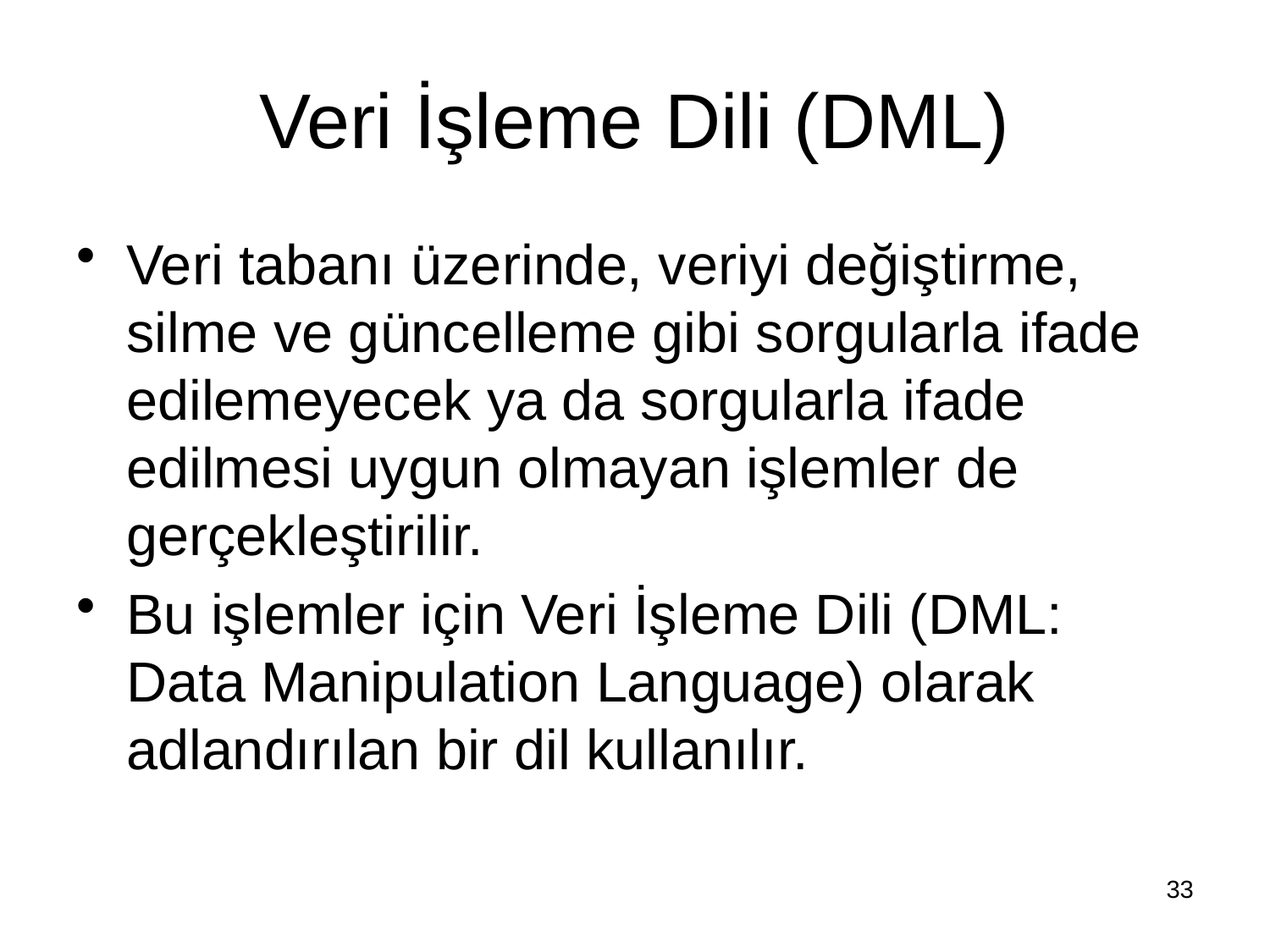

# Veri İşleme Dili (DML)
Veri tabanı üzerinde, veriyi değiştirme, silme ve güncelleme gibi sorgularla ifade edilemeyecek ya da sorgularla ifade edilmesi uygun olmayan işlemler de gerçekleştirilir.
Bu işlemler için Veri İşleme Dili (DML: Data Manipulation Language) olarak adlandırılan bir dil kullanılır.
33